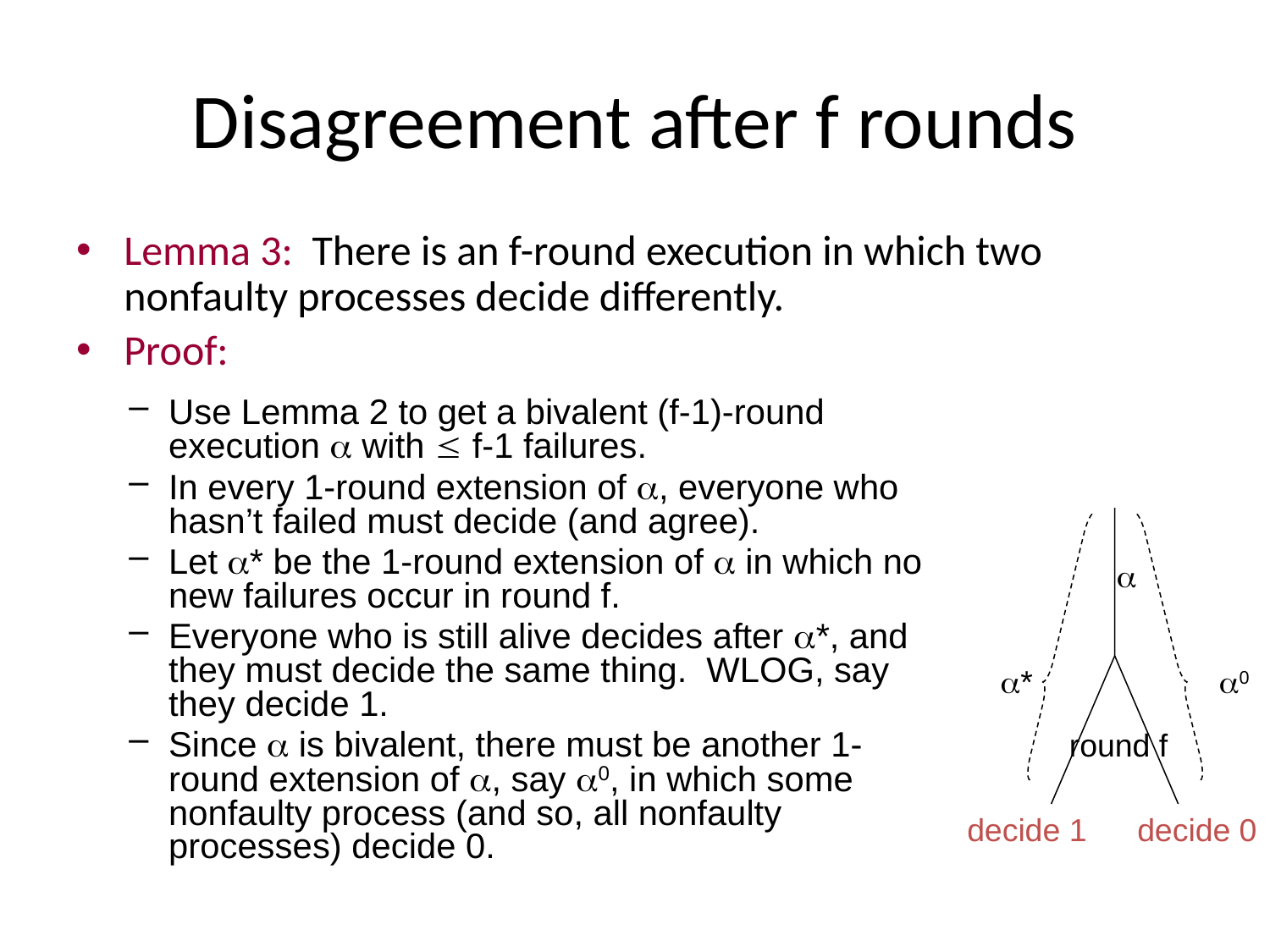

# Disagreement after f rounds
Lemma 3:  There is an f-round execution in which two nonfaulty processes decide differently.
Proof:
Use Lemma 2 to get a bivalent (f-1)-round execution α with ≤ f-1 failures.
In every 1-round extension of α, everyone who hasn’t failed must decide (and agree).
Let α* be the 1-round extension of α in which no new failures occur in round f.
Everyone who is still alive decides after α*, and they must decide the same thing.  WLOG, say they decide 1.
Since α is bivalent, there must be another 1-round extension of α, say α0, in which some nonfaulty process (and so, all nonfaulty processes) decide 0.

α
α*

α0
   round f
 decide 1
decide 0